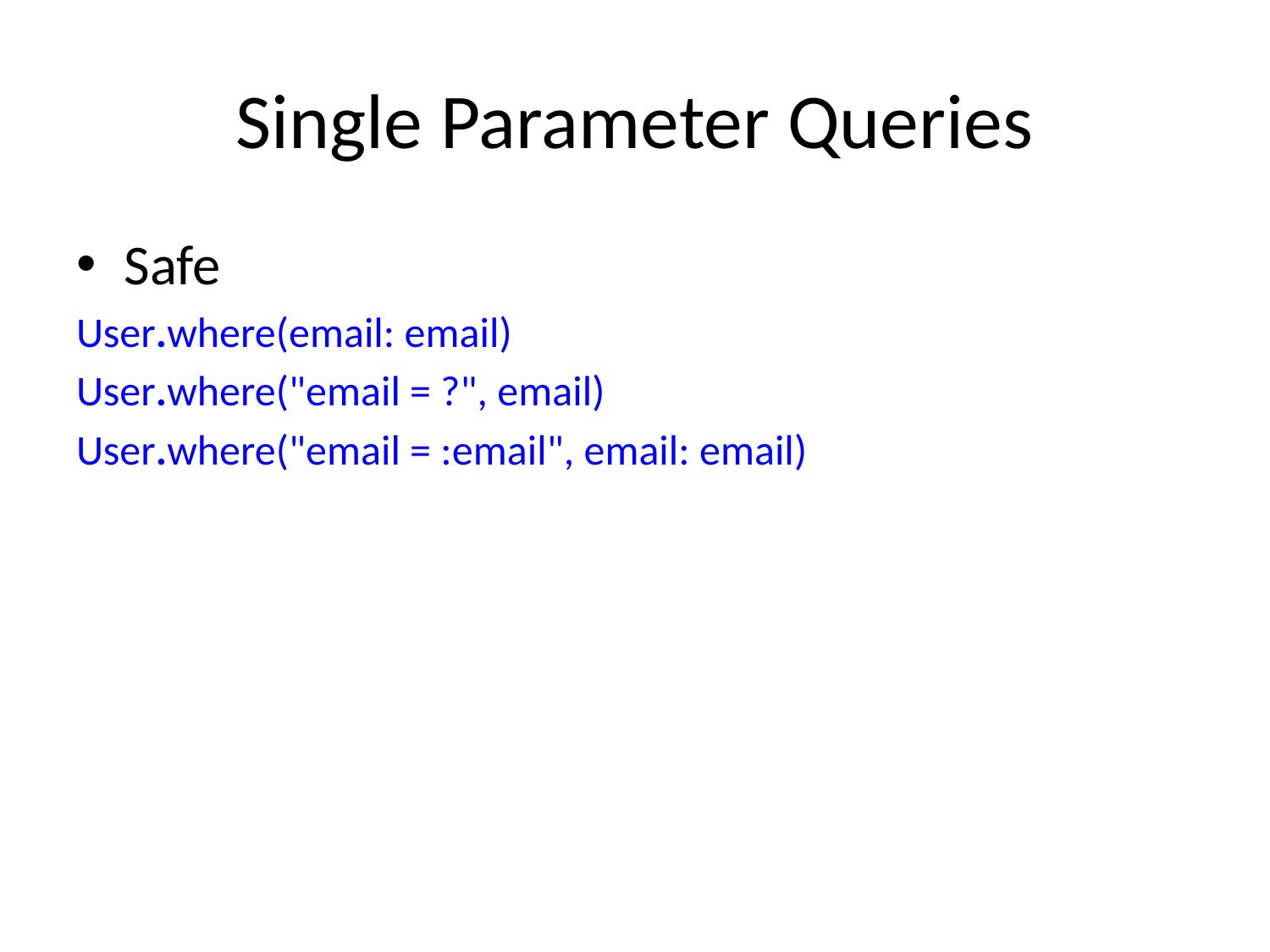

# Single Parameter Queries
Safe
User.where(email: email)
User.where("email = ?", email)
User.where("email = :email", email: email)